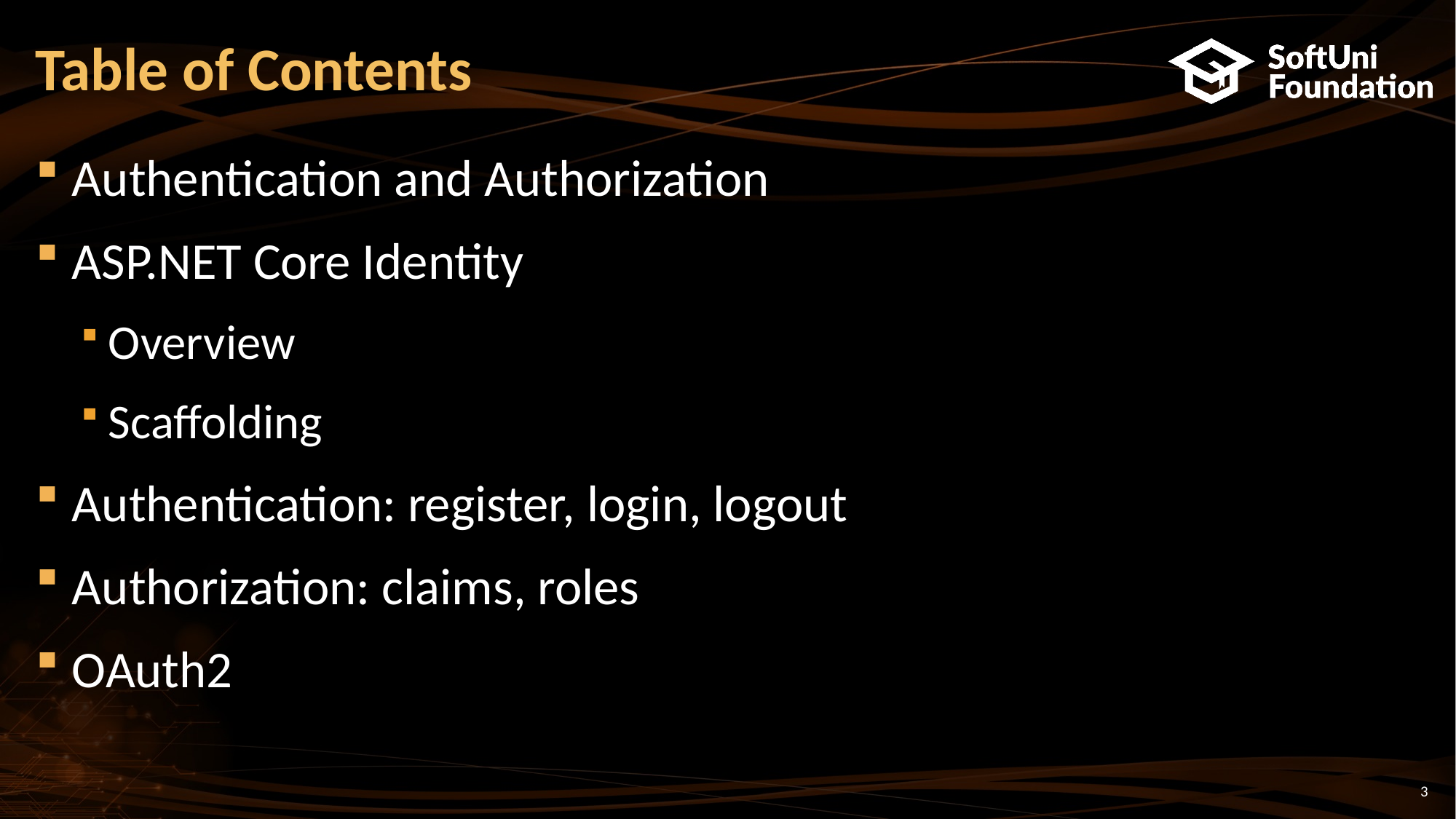

# Table of Contents
Authentication and Authorization
ASP.NET Core Identity
Overview
Scaffolding
Authentication: register, login, logout
Authorization: claims, roles
OAuth2
3